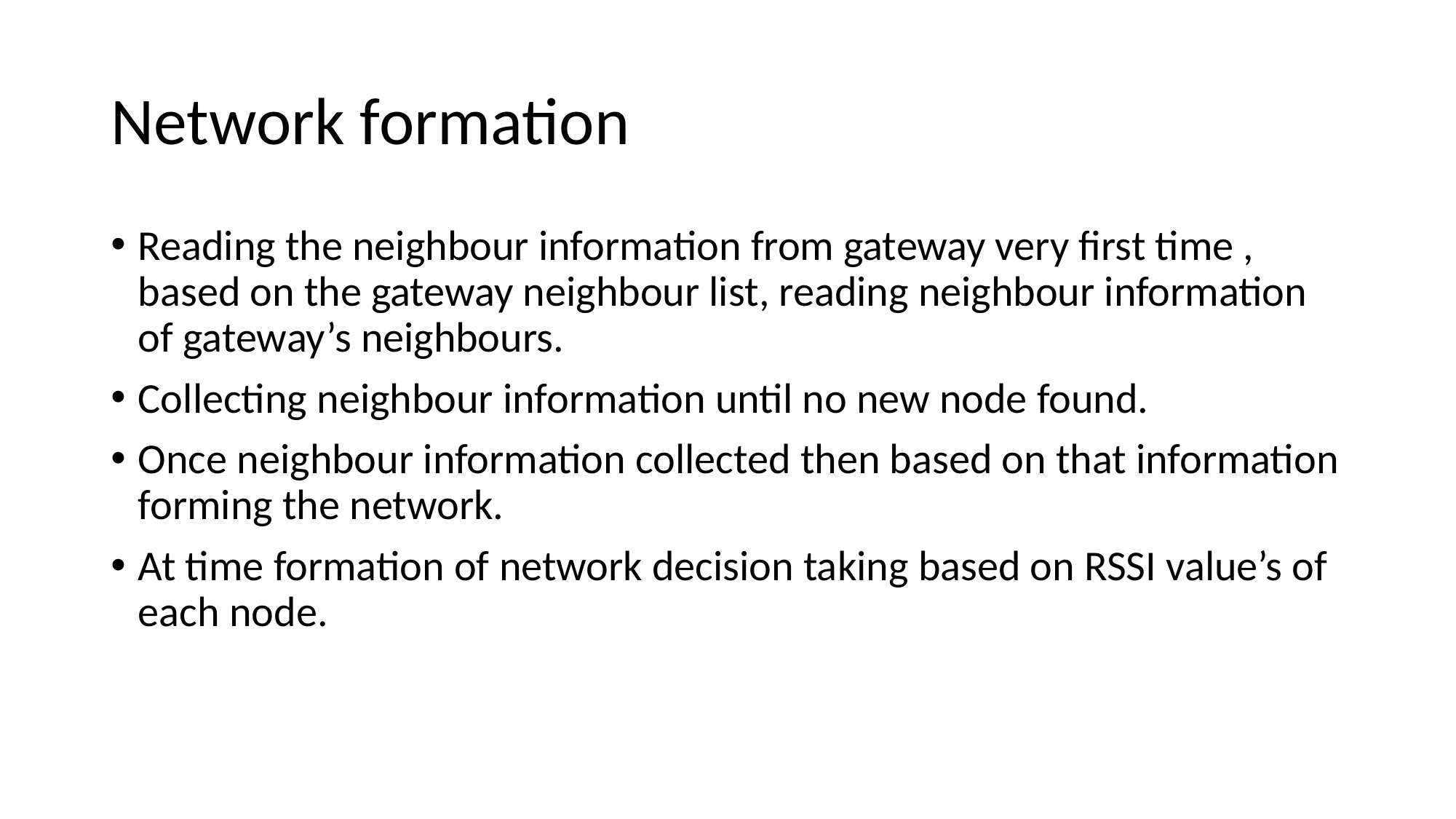

# Network formation
Reading the neighbour information from gateway very first time , based on the gateway neighbour list, reading neighbour information of gateway’s neighbours.
Collecting neighbour information until no new node found.
Once neighbour information collected then based on that information forming the network.
At time formation of network decision taking based on RSSI value’s of each node.